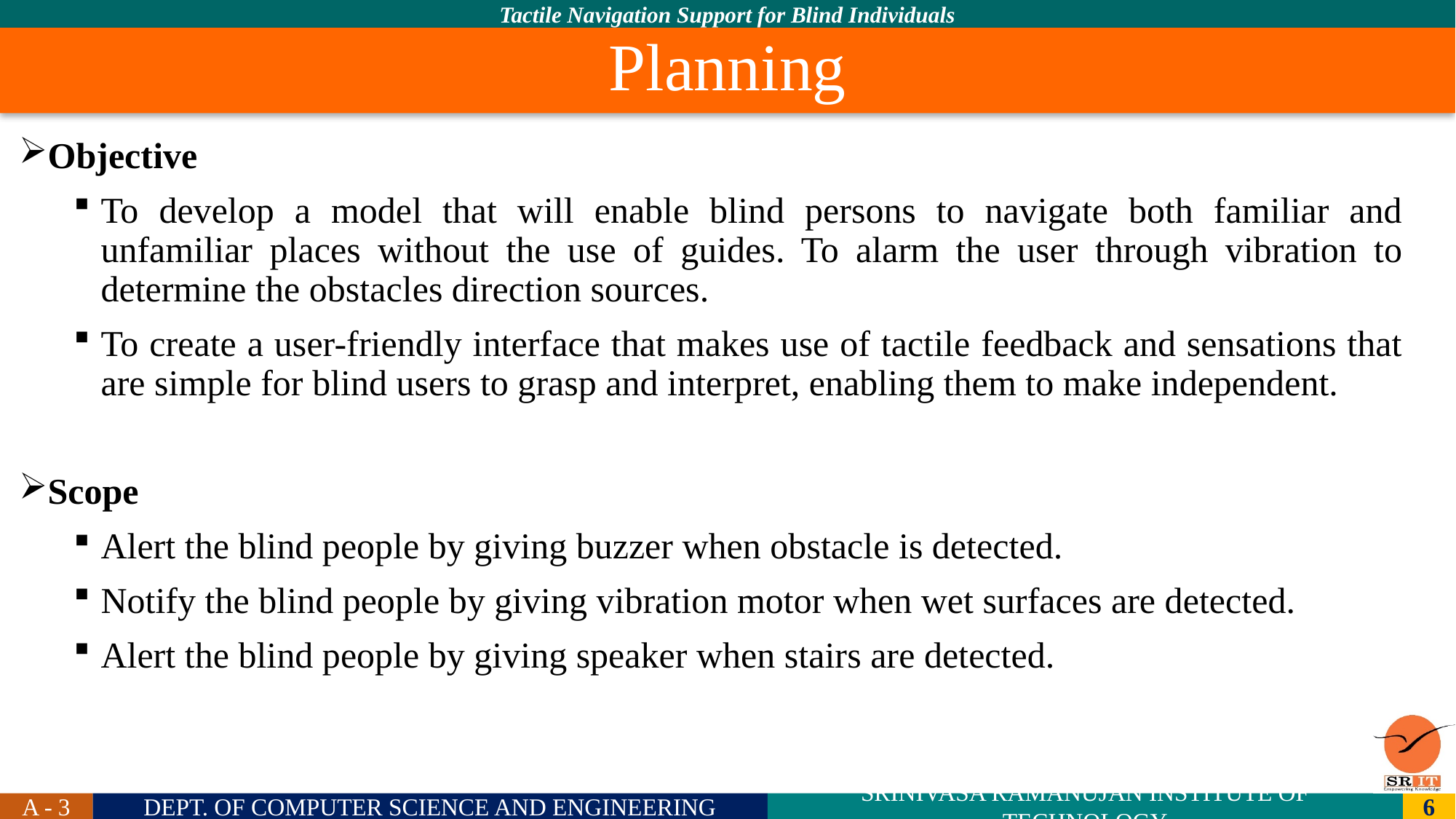

# Planning
Objective
To develop a model that will enable blind persons to navigate both familiar and unfamiliar places without the use of guides. To alarm the user through vibration to determine the obstacles direction sources.
To create a user-friendly interface that makes use of tactile feedback and sensations that are simple for blind users to grasp and interpret, enabling them to make independent.

Scope
Alert the blind people by giving buzzer when obstacle is detected.
Notify the blind people by giving vibration motor when wet surfaces are detected.
Alert the blind people by giving speaker when stairs are detected.